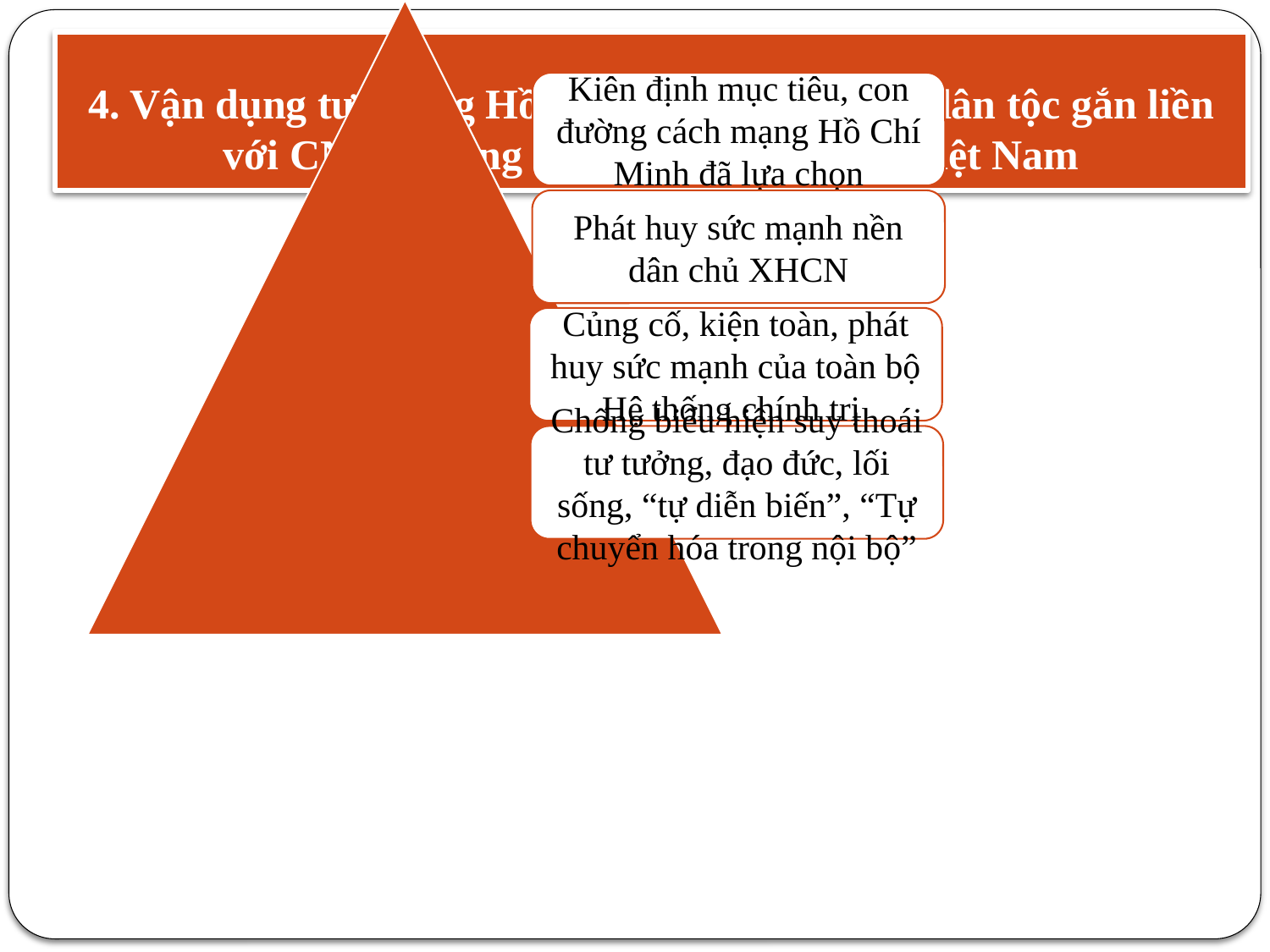

# 4. Vận dụng tư tưởng Hồ Chí Minh về độc lập dân tộc gắn liền với CNXH trong giai đoạn hiện nay ở Việt Nam
Kiên định mục tiêu, con đường cách mạng Hồ Chí Minh đã lựa chọn
Phát huy sức mạnh nền dân chủ XHCN
Củng cố, kiện toàn, phát huy sức mạnh của toàn bộ Hệ thống chính trị
Chống biểu hiện suy thoái tư tưởng, đạo đức, lối sống, “tự diễn biến”, “Tự chuyển hóa trong nội bộ”